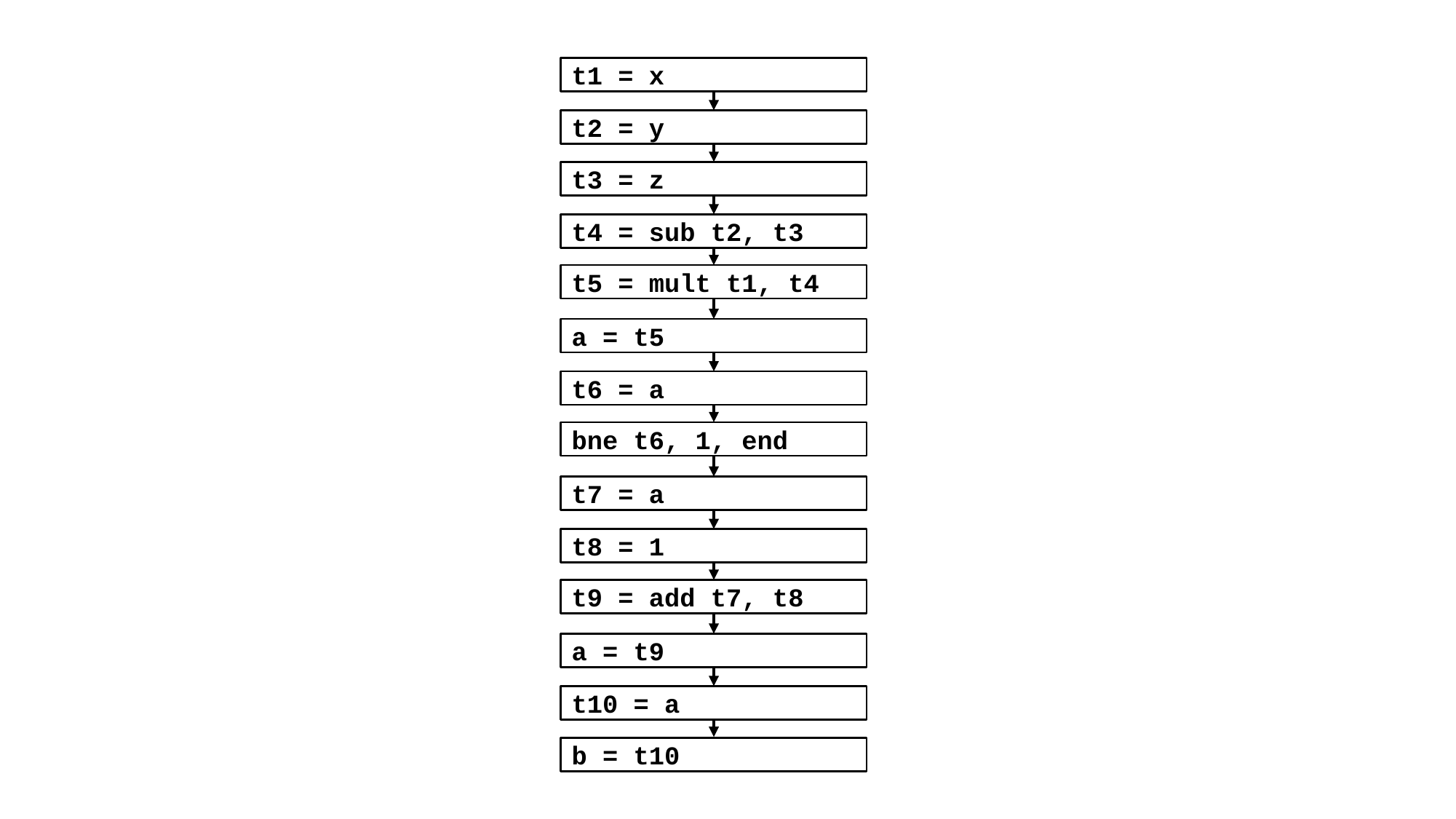

t1 = x
t2 = y
t3 = z
t4 = sub t2, t3
t5 = mult t1, t4
a = t5
t6 = a
bne t6, 1, end
t7 = a
t8 = 1
t9 = add t7, t8
a = t9
t10 = a
b = t10